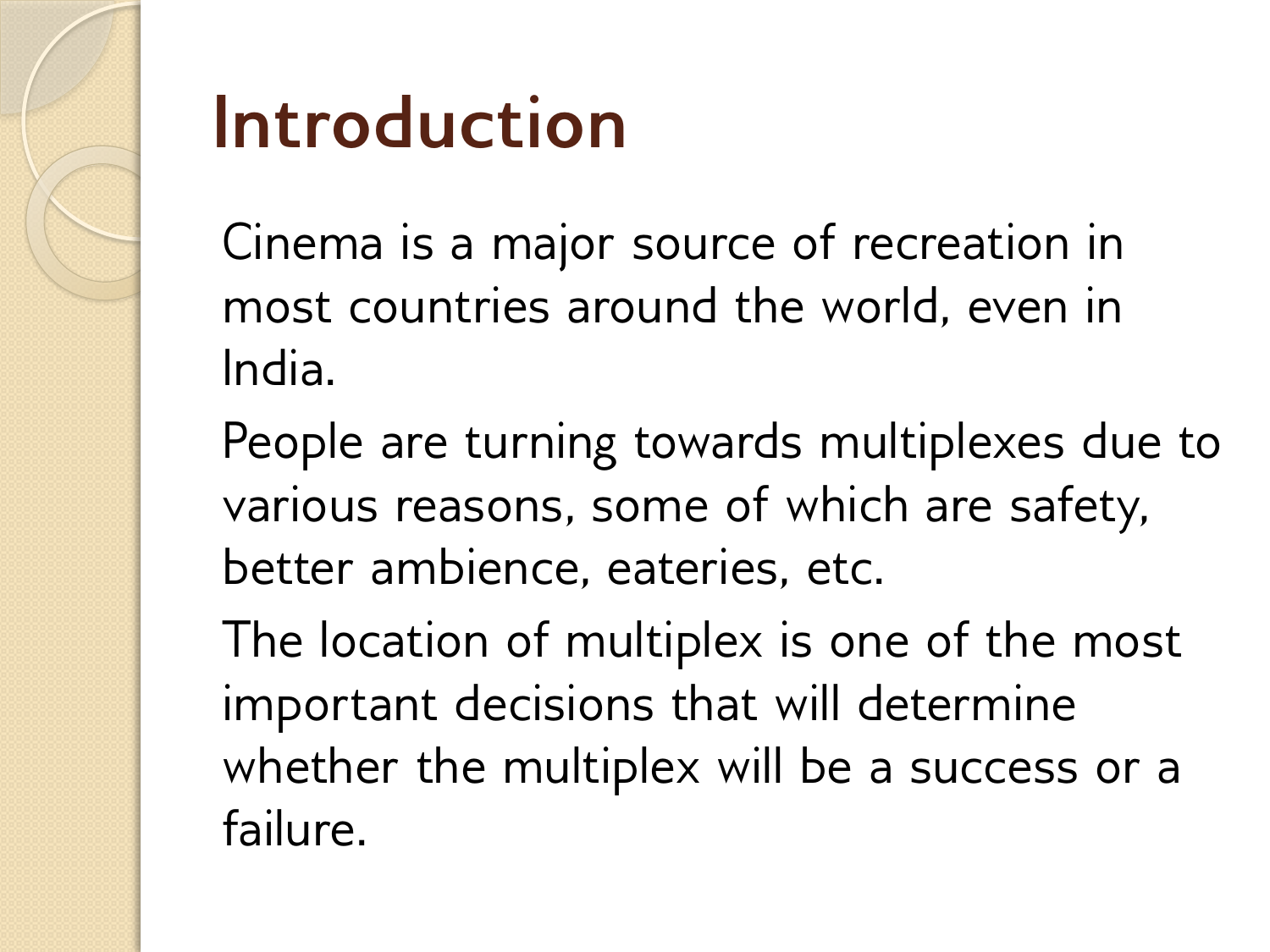

# Introduction
Cinema is a major source of recreation in most countries around the world, even in India.
People are turning towards multiplexes due to various reasons, some of which are safety, better ambience, eateries, etc.
The location of multiplex is one of the most important decisions that will determine whether the multiplex will be a success or a failure.